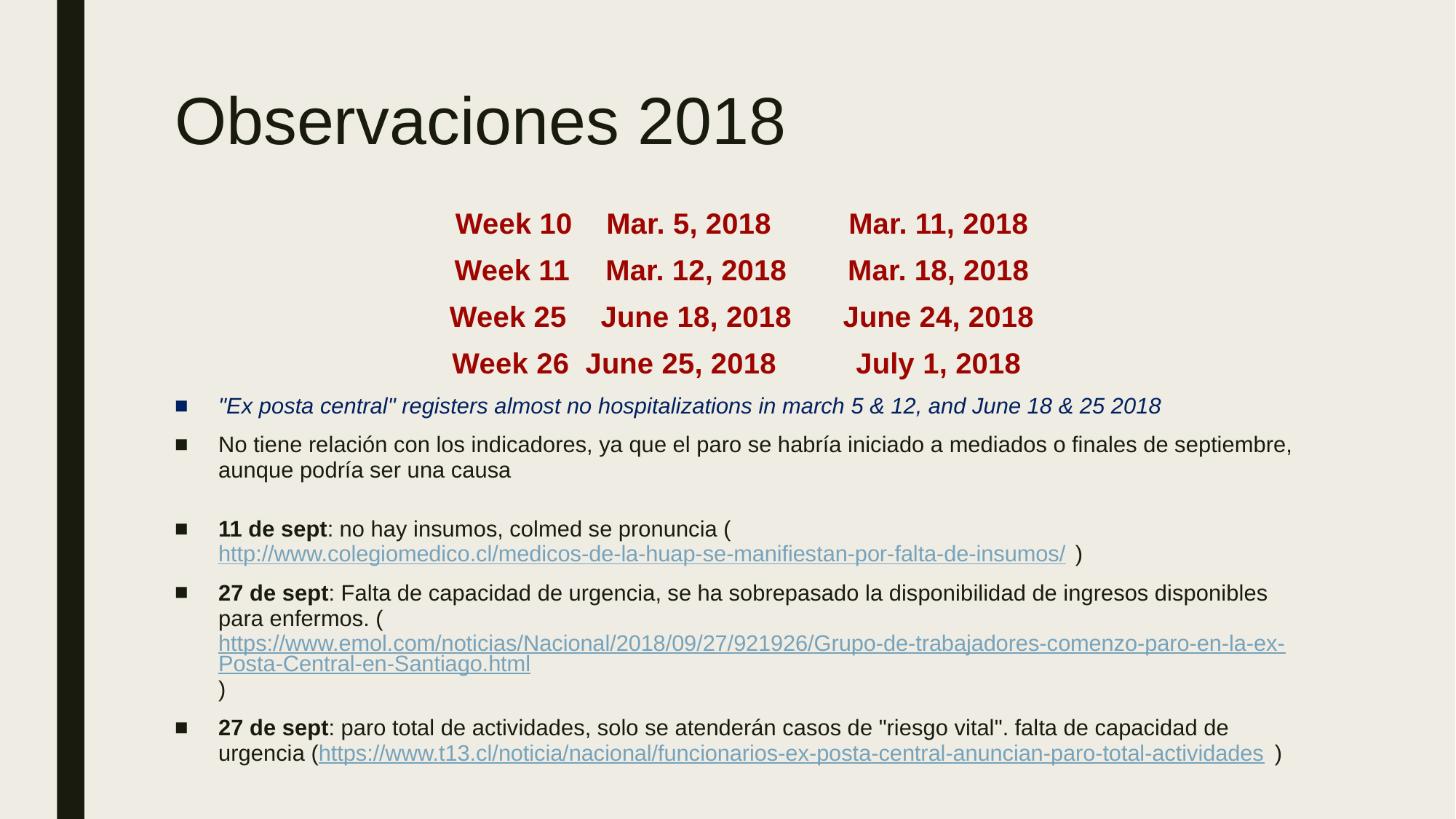

# Observaciones 2018
Week 10	Mar. 5, 2018	Mar. 11, 2018
Week 11	Mar. 12, 2018	Mar. 18, 2018
Week 25	June 18, 2018	June 24, 2018
Week 26  June 25, 2018	July 1, 2018
"Ex posta central" registers almost no hospitalizations in march 5 & 12, and June 18 & 25 2018
No tiene relación con los indicadores, ya que el paro se habría iniciado a mediados o finales de septiembre, aunque podría ser una causa

11 de sept: no hay insumos, colmed se pronuncia (http://www.colegiomedico.cl/medicos-de-la-huap-se-manifiestan-por-falta-de-insumos/)
27 de sept: Falta de capacidad de urgencia, se ha sobrepasado la disponibilidad de ingresos disponibles para enfermos. (https://www.emol.com/noticias/Nacional/2018/09/27/921926/Grupo-de-trabajadores-comenzo-paro-en-la-ex-Posta-Central-en-Santiago.html)
27 de sept: paro total de actividades, solo se atenderán casos de "riesgo vital". falta de capacidad de urgencia (https://www.t13.cl/noticia/nacional/funcionarios-ex-posta-central-anuncian-paro-total-actividades)